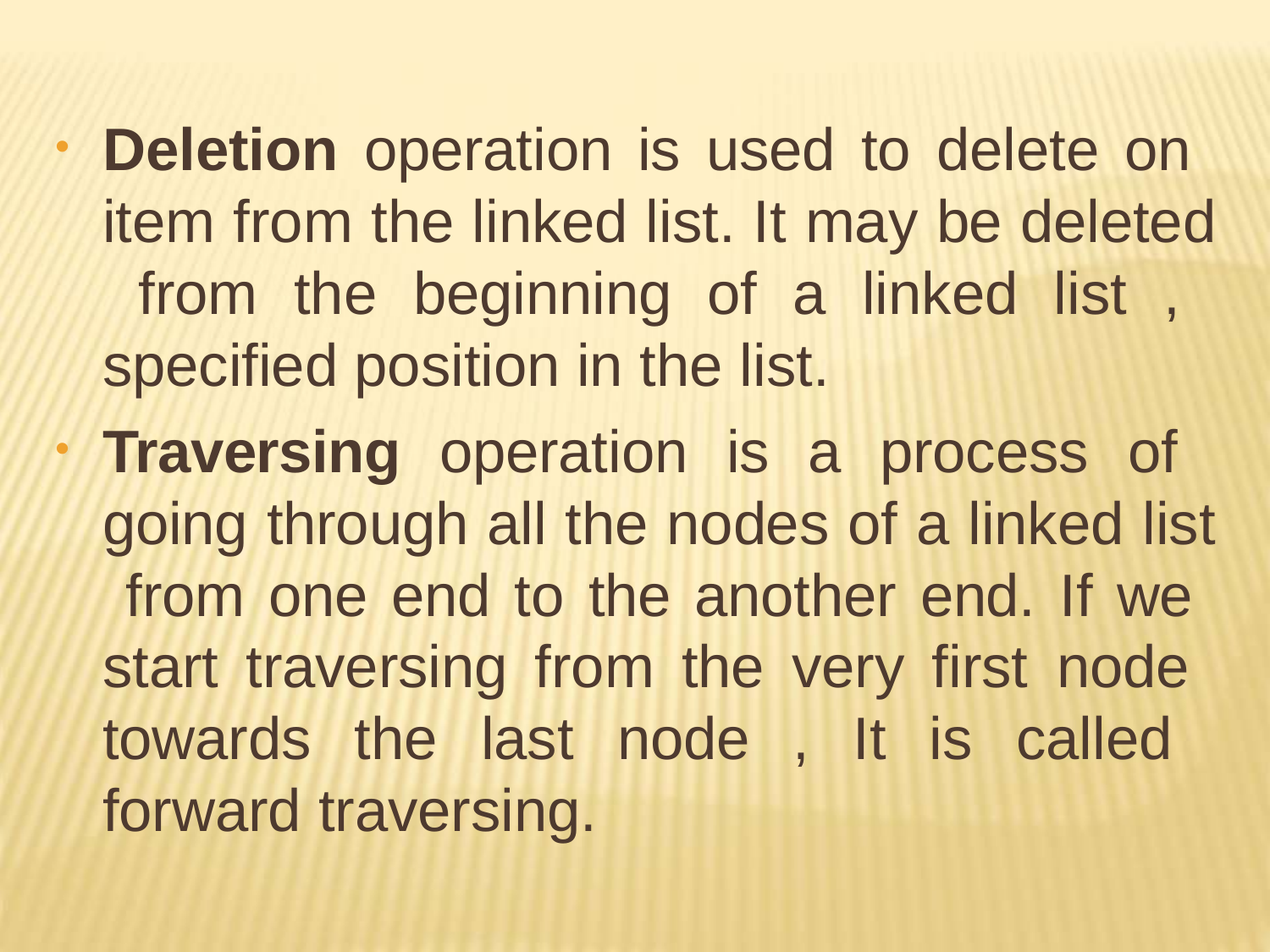

Deletion operation is used to delete on  item from the linked list. It may be deleted  from the beginning of a linked list ,  specified position in the list.
Traversing operation is a process of  going through all the nodes of a linked list  from one end to the another end. If we  start traversing from the very first node  towards the last node , It is called  forward traversing.